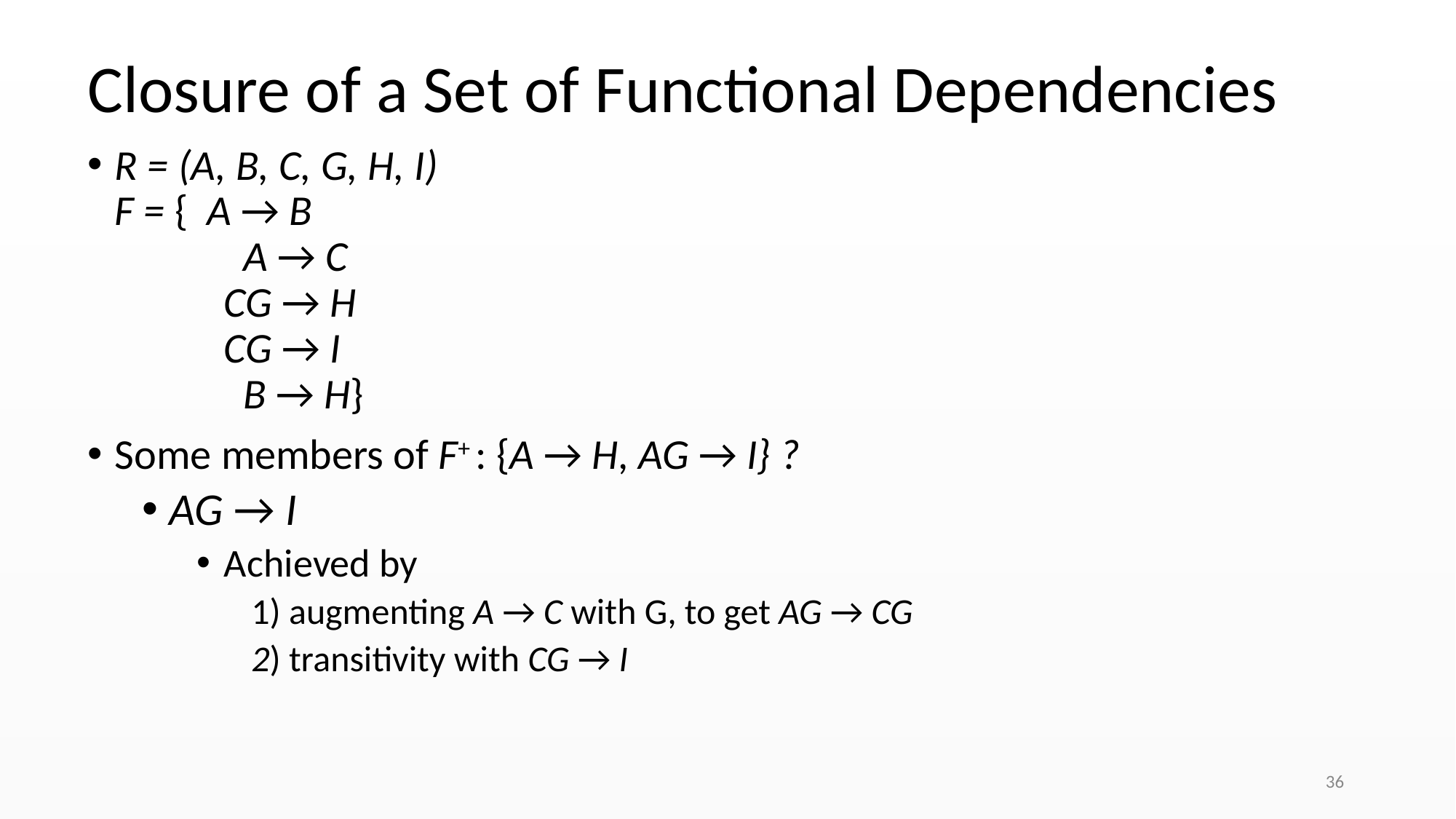

# Closure of a Set of Functional Dependencies
R = (A, B, C, G, H, I)
F = {  A → B
	  A → C
	CG → H
	CG → I
	  B → H}
Some members of F+ : {A → H, AG → I} ?
AG → I
Achieved by
1) augmenting A → C with G, to get AG → CG
2) transitivity with CG → I
36